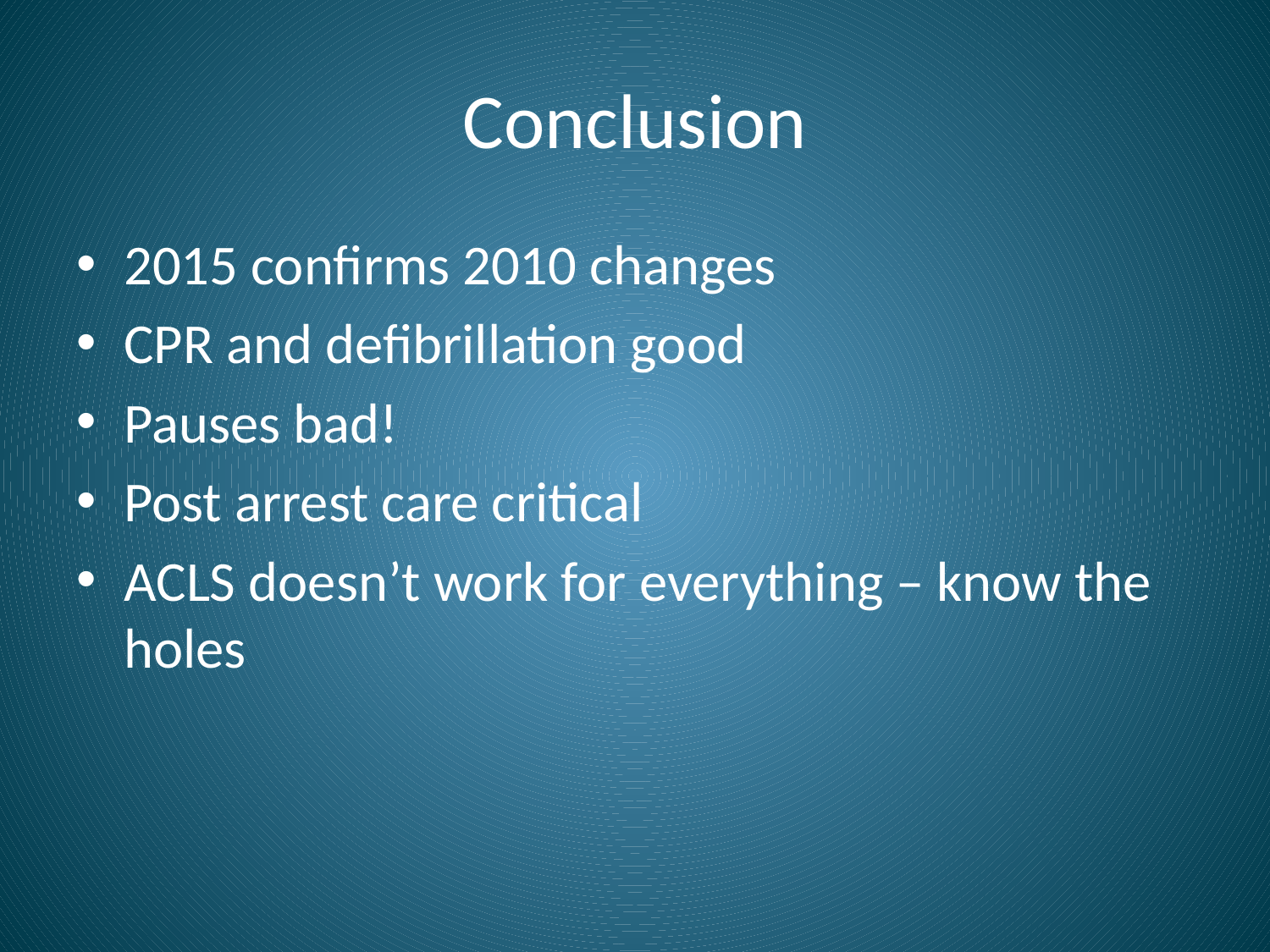

# Conclusion
2015 confirms 2010 changes
CPR and defibrillation good
Pauses bad!
Post arrest care critical
ACLS doesn’t work for everything – know the holes